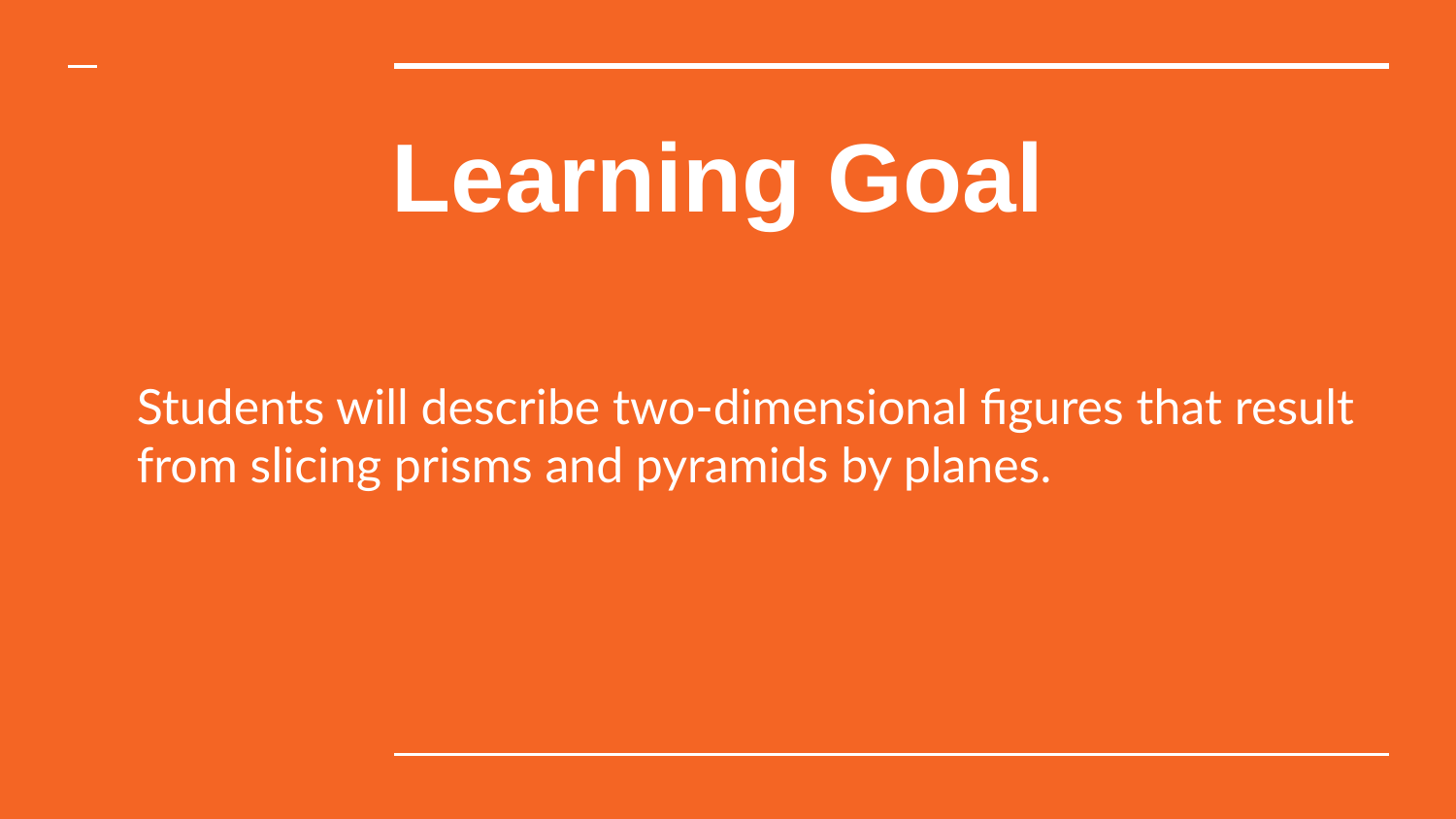

# Learning Goal
Students will describe two-dimensional figures that result from slicing prisms and pyramids by planes.